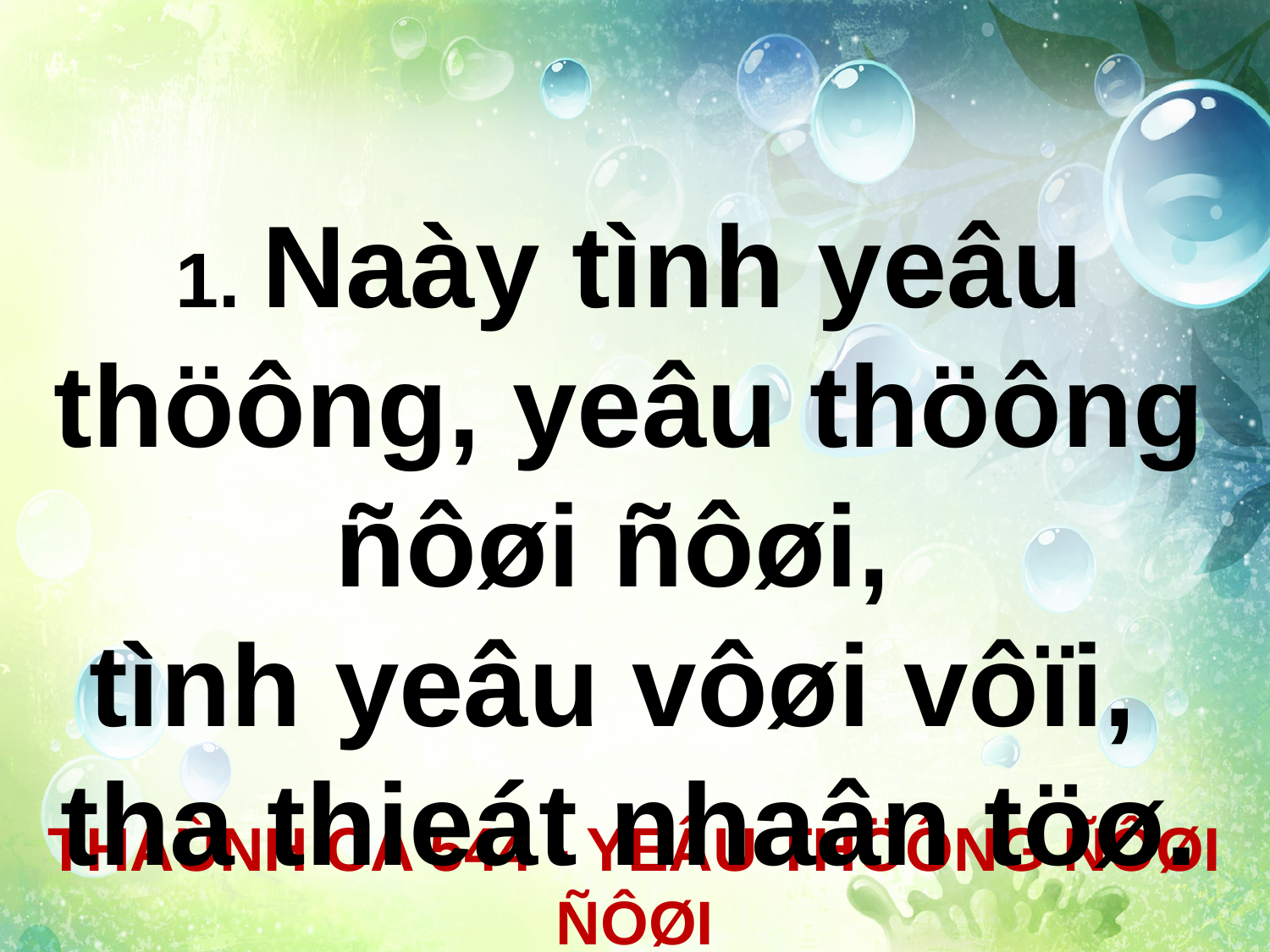

1. Naày tình yeâu thöông, yeâu thöông ñôøi ñôøi,
tình yeâu vôøi vôïi,
tha thieát nhaân töø.
THAÙNH CA 544 - YEÂU THÖÔNG ÑÔØI ÑÔØI